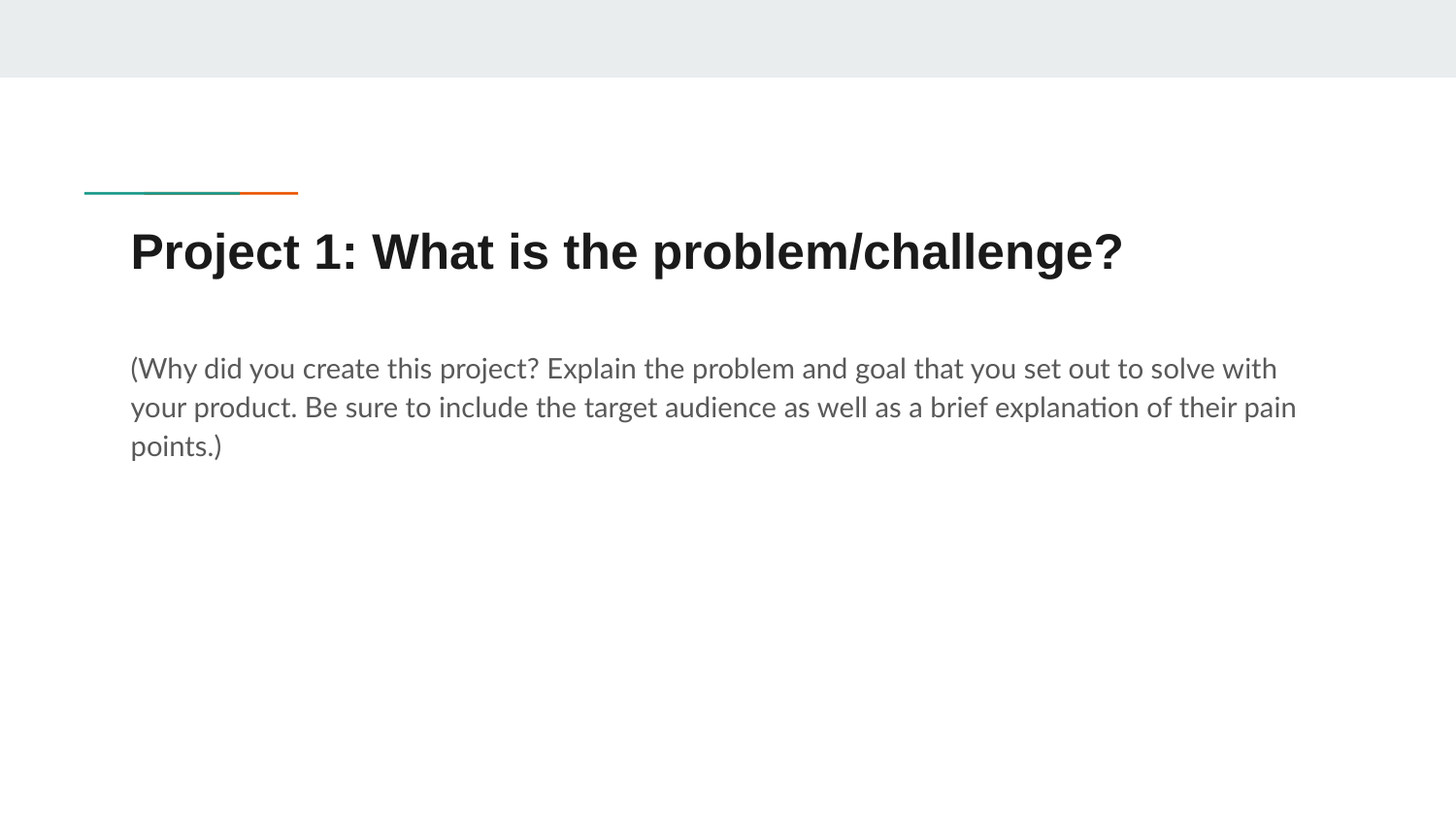

# Project 1: What is the problem/challenge?

(Why did you create this project? Explain the problem and goal that you set out to solve with your product. Be sure to include the target audience as well as a brief explanation of their pain points.)